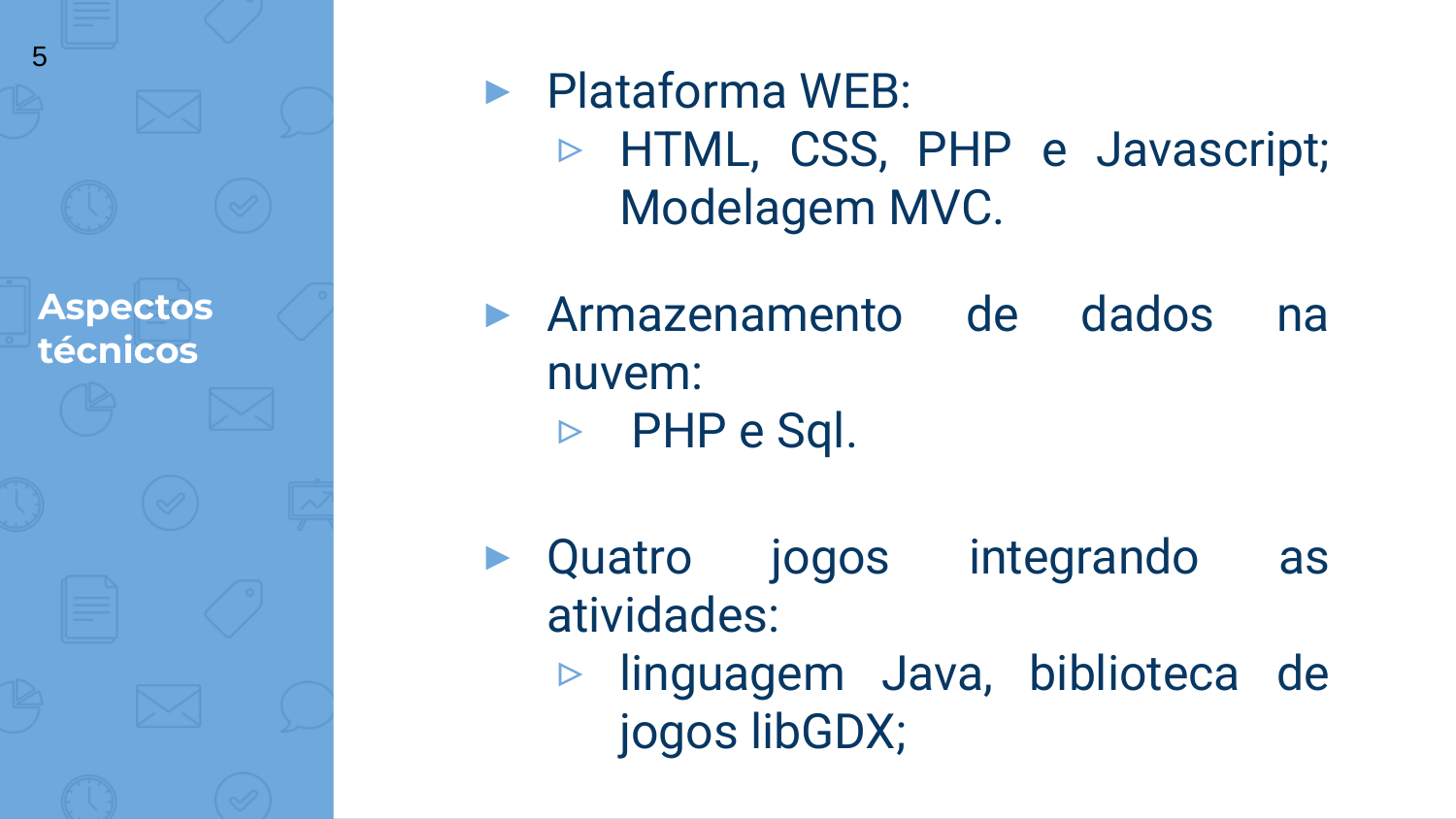

5
Plataforma WEB:
HTML, CSS, PHP e Javascript;
Modelagem MVC.

# Aspectos
técnicos
Armazenamento de dados na nuvem:
 PHP e Sql.
Quatro jogos integrando as atividades:
linguagem Java, biblioteca de jogos libGDX;